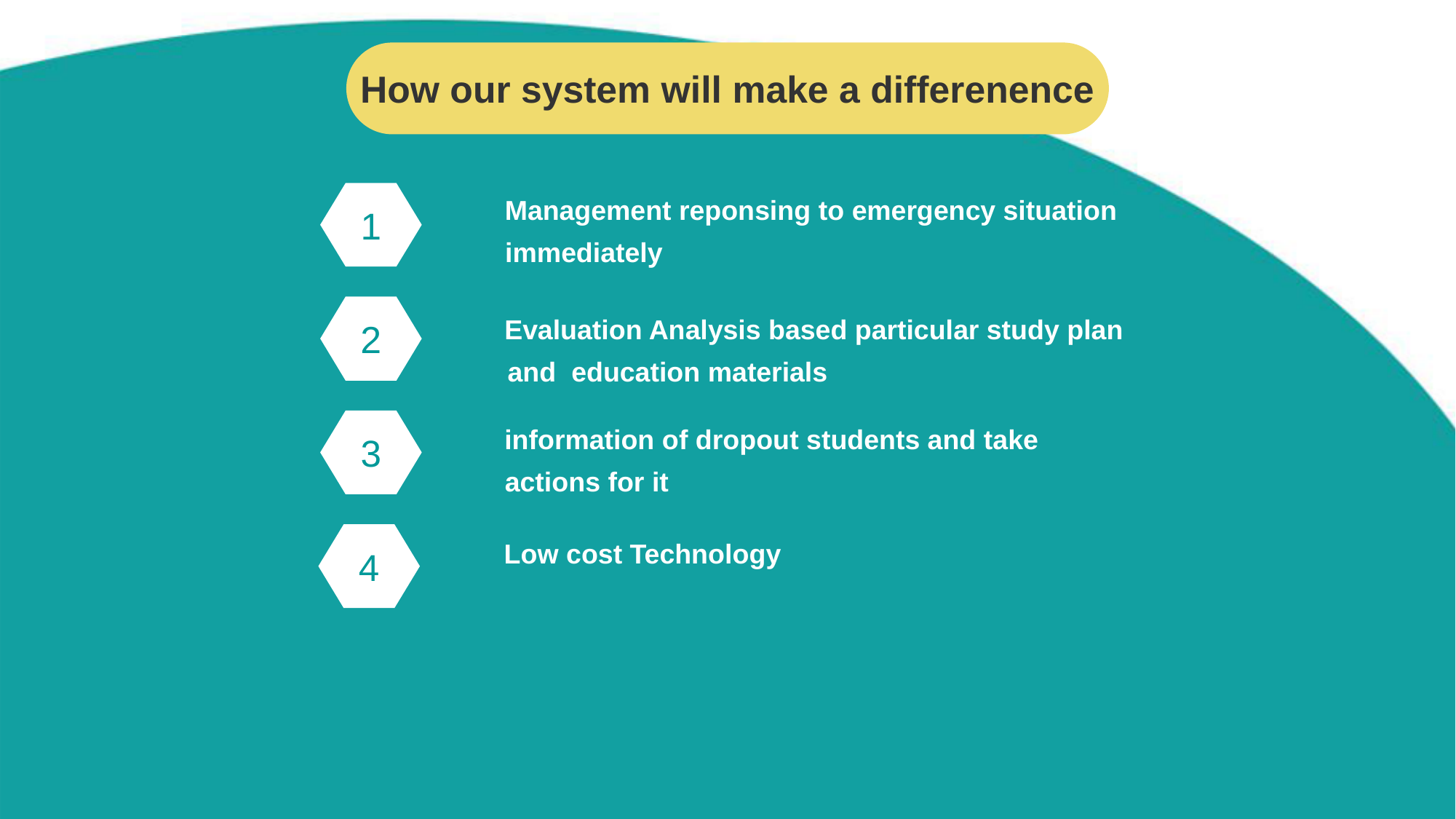

How our system will make a differenence

Management reponsing to emergency situation immediately
1
2
Evaluation Analysis based particular study plan and  education materials
information of dropout students and take actions for it

3
Low cost Technology
4